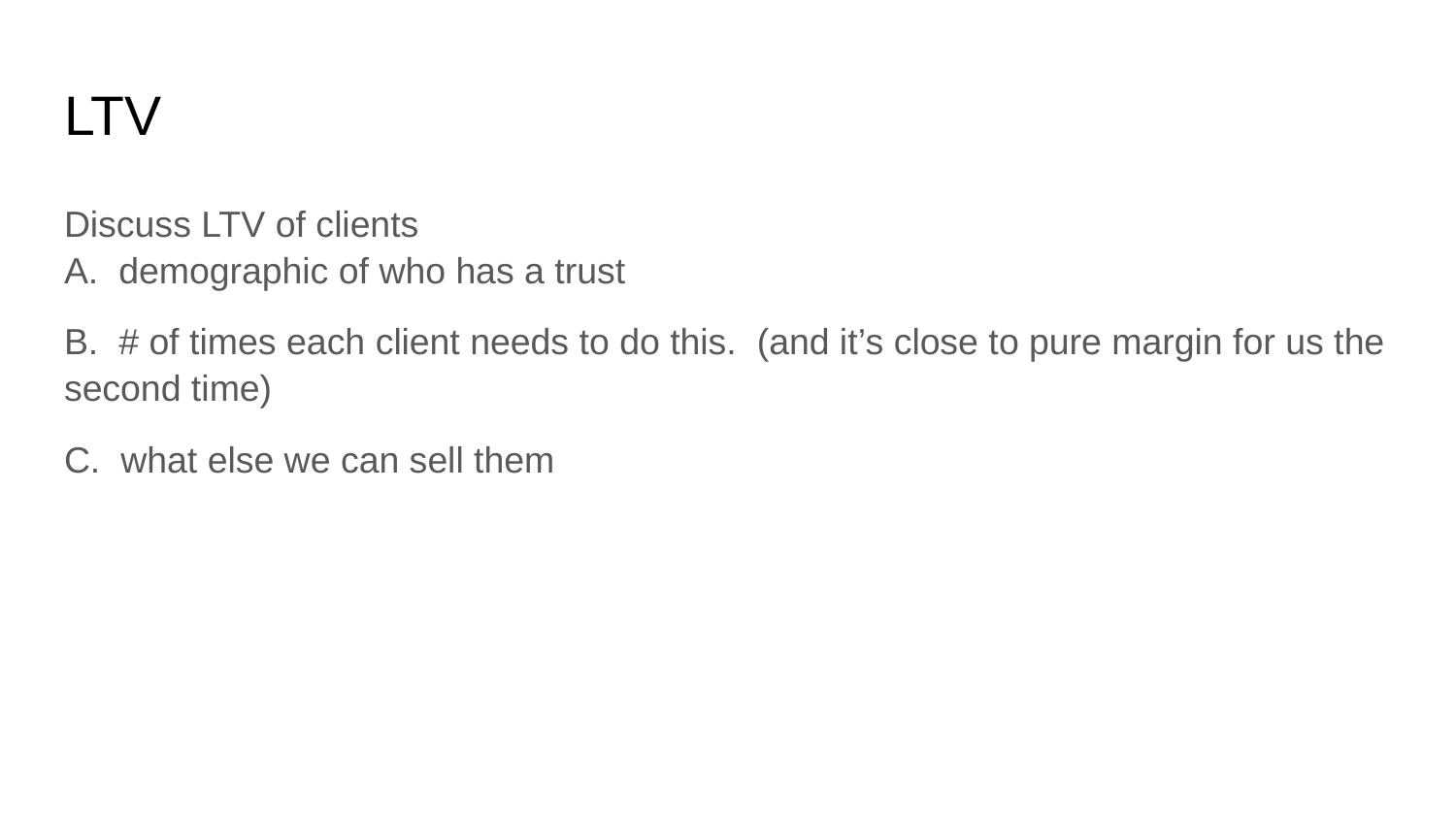

# LTV
Discuss LTV of clients
A.  demographic of who has a trust
B.  # of times each client needs to do this.  (and it’s close to pure margin for us the second time)
C.  what else we can sell them